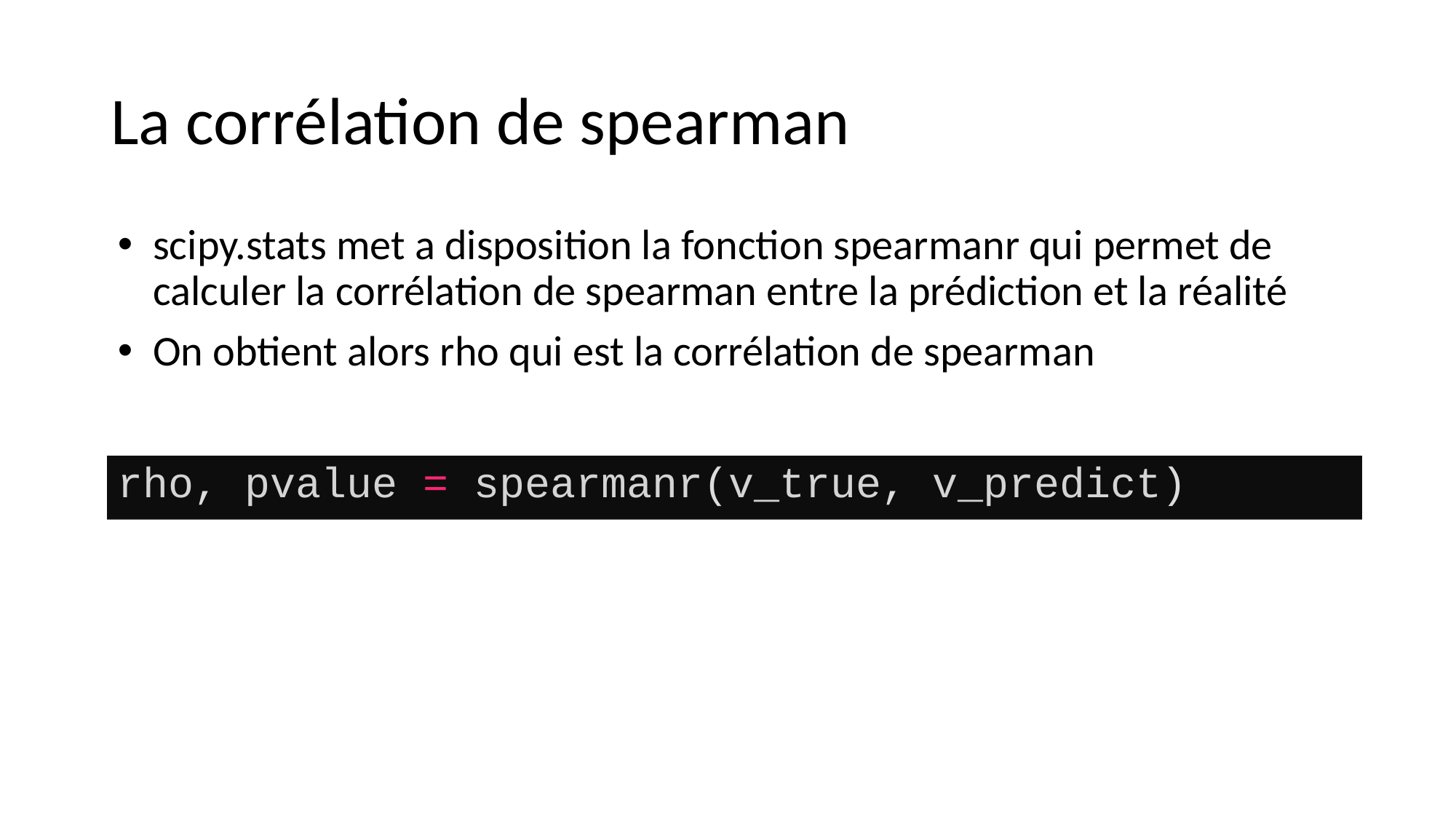

La corrélation de spearman
scipy.stats met a disposition la fonction spearmanr qui permet de calculer la corrélation de spearman entre la prédiction et la réalité
On obtient alors rho qui est la corrélation de spearman
rho, pvalue = spearmanr(v_true, v_predict)